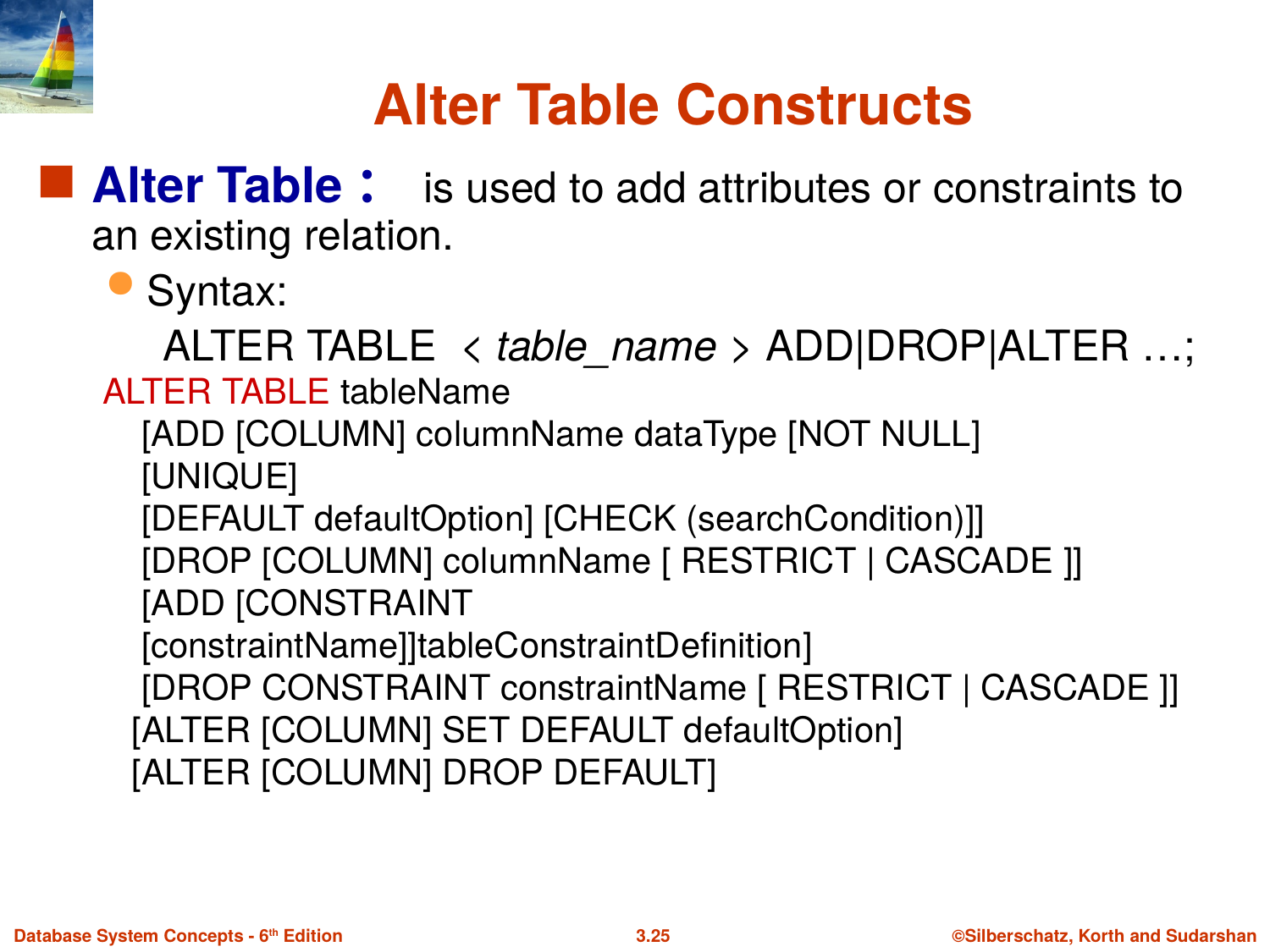

# Alter Table Constructs
Alter Table： is used to add attributes or constraints to an existing relation.
Syntax:
ALTER TABLE  < table_name > ADD|DROP|ALTER …;
      ALTER TABLE tableName
          [ADD [COLUMN] columnName dataType [NOT NULL]
          [UNIQUE]
          [DEFAULT defaultOption] [CHECK (searchCondition)]]
          [DROP [COLUMN] columnName [ RESTRICT | CASCADE ]]
          [ADD [CONSTRAINT
          [constraintName]]tableConstraintDefinition]
          [DROP CONSTRAINT constraintName [ RESTRICT | CASCADE ]]
         [ALTER [COLUMN] SET DEFAULT defaultOption]
         [ALTER [COLUMN] DROP DEFAULT]